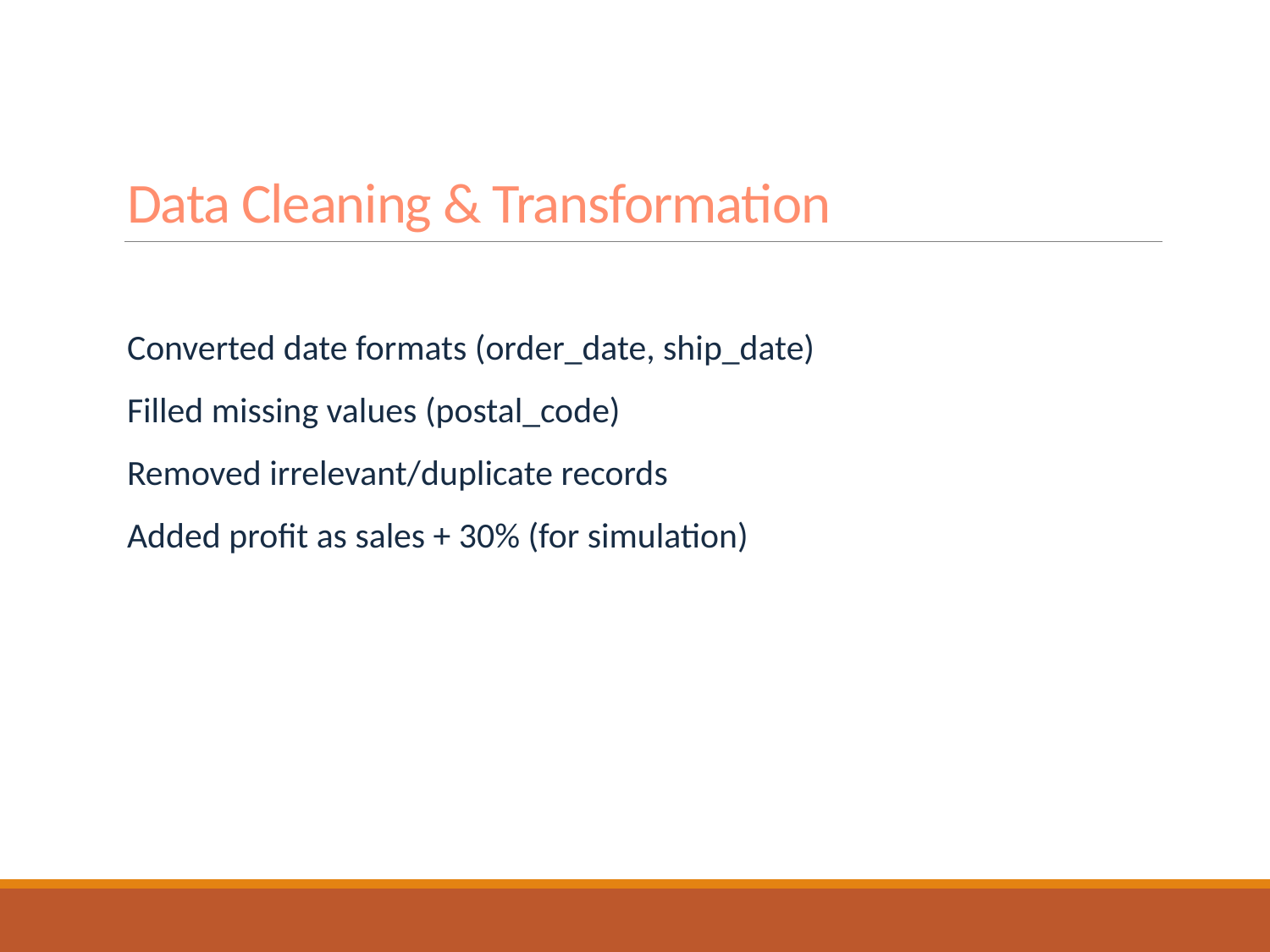

# Data Cleaning & Transformation

Converted date formats (order_date, ship_date)
Filled missing values (postal_code)
Removed irrelevant/duplicate records
Added profit as sales + 30% (for simulation)